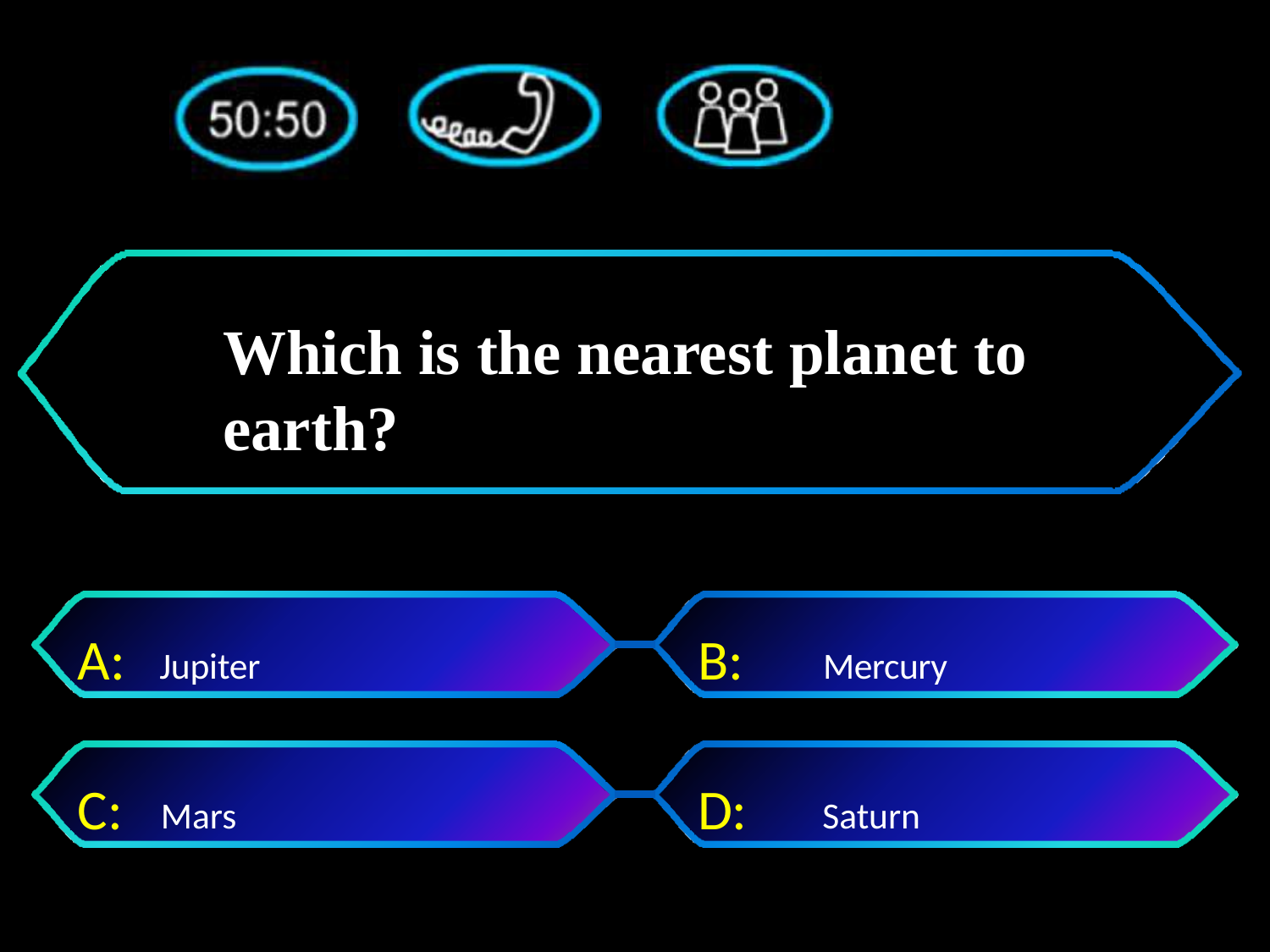

# Which is the nearest planet to earth?

A:	Jupiter
B:	Mercury

C:   Mars
D:	  Saturn